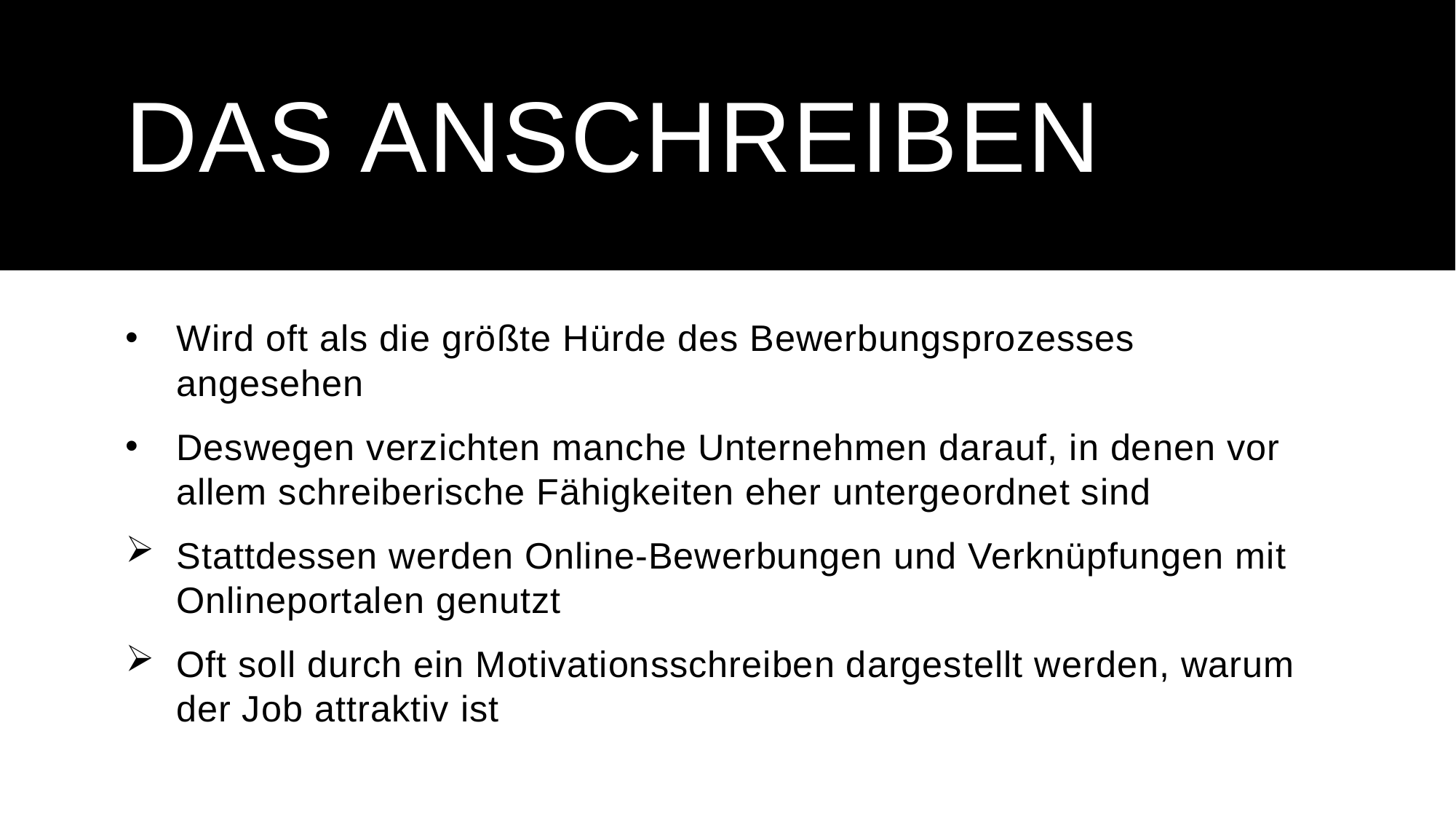

# Das anschreiben
Wird oft als die größte Hürde des Bewerbungsprozesses angesehen
Deswegen verzichten manche Unternehmen darauf, in denen vor allem schreiberische Fähigkeiten eher untergeordnet sind
Stattdessen werden Online-Bewerbungen und Verknüpfungen mit Onlineportalen genutzt
Oft soll durch ein Motivationsschreiben dargestellt werden, warum der Job attraktiv ist